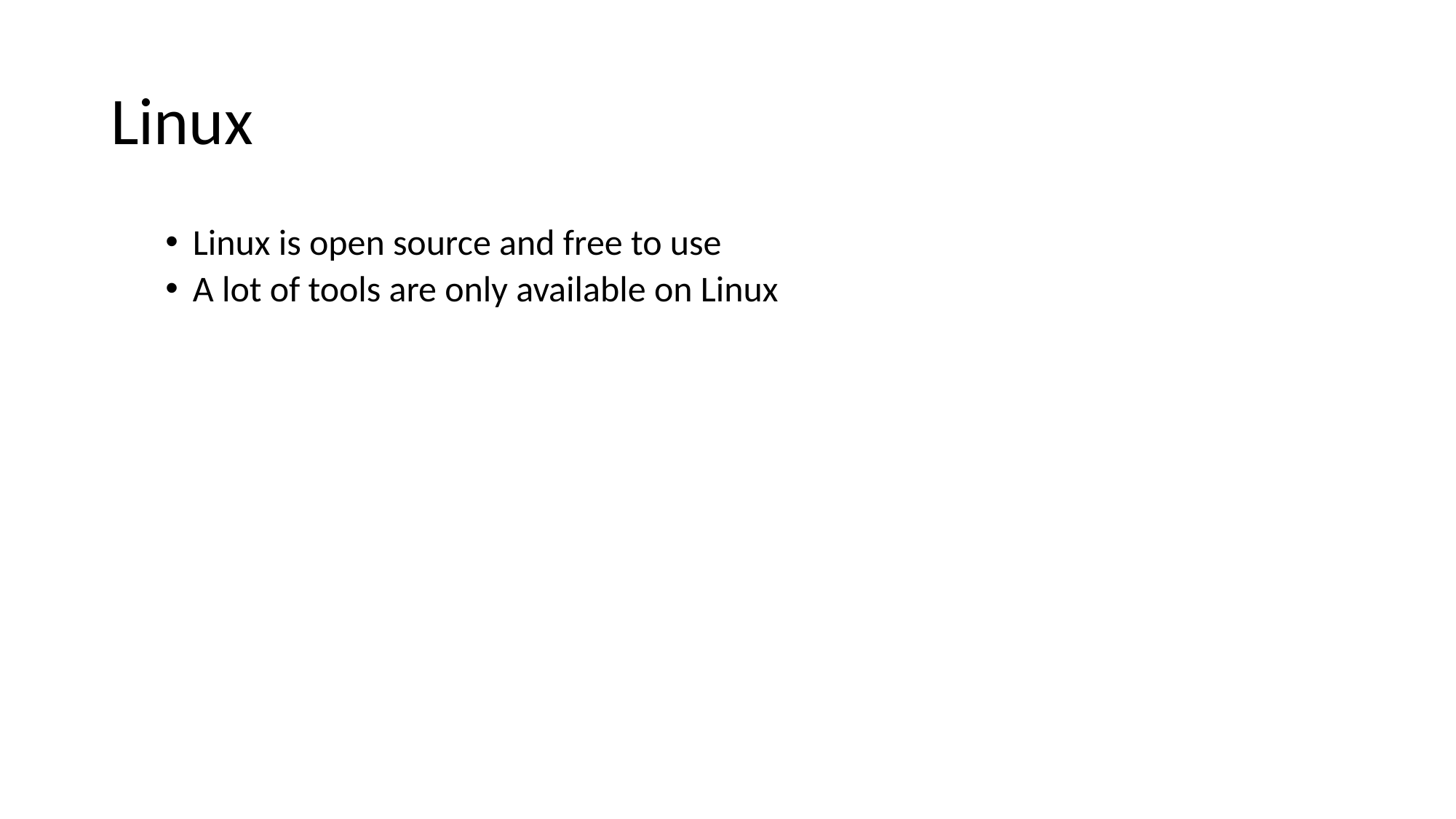

# Linux
Linux is open source and free to use
A lot of tools are only available on Linux